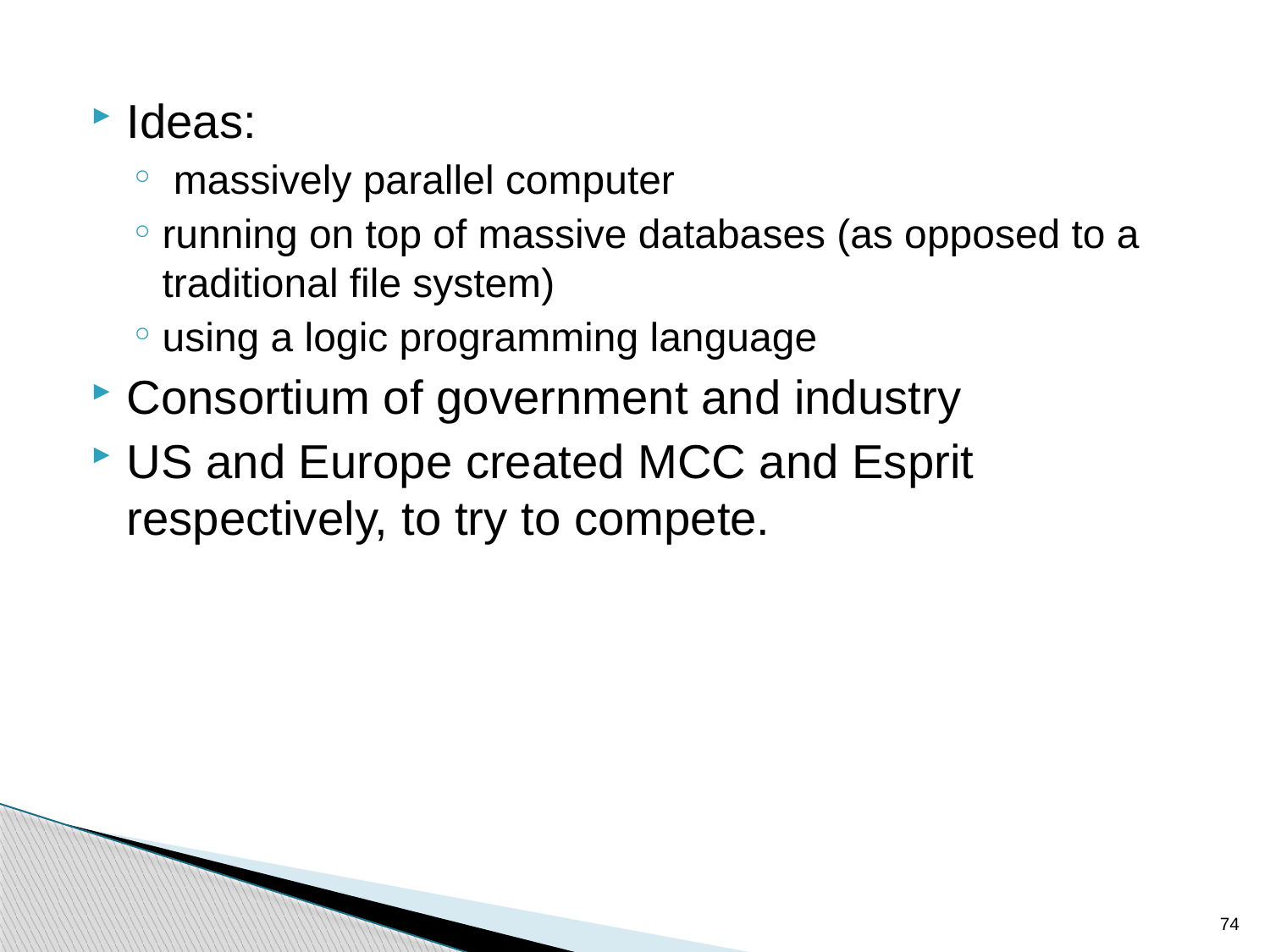

Ideas:
 massively parallel computer
running on top of massive databases (as opposed to a traditional file system)
using a logic programming language
Consortium of government and industry
US and Europe created MCC and Esprit respectively, to try to compete.
74